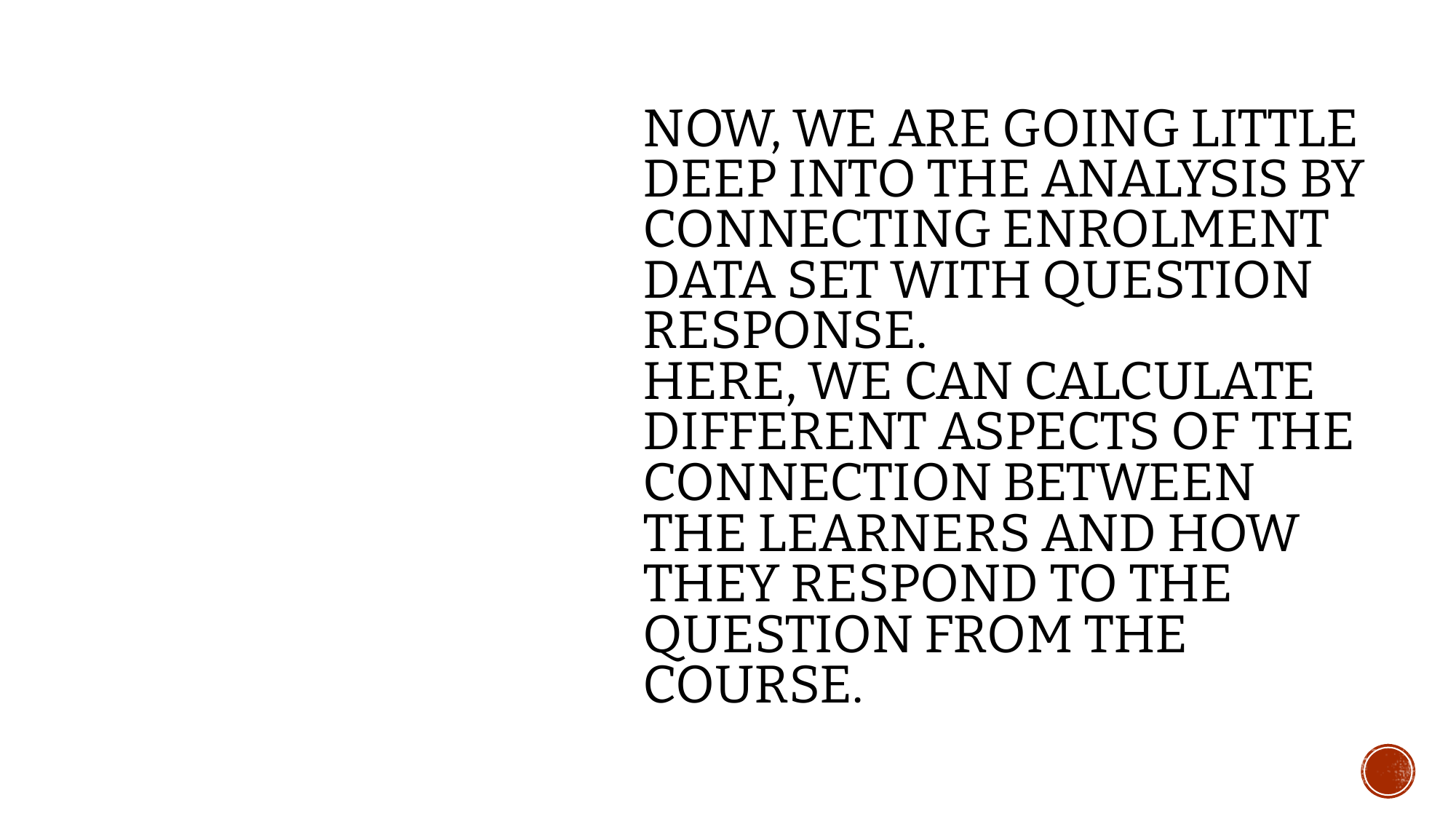

# Now, we are going little deep into the analysis by connecting enrolment data set with question response. Here, we can calculate different aspects of the connection between the learners and how they respond to the question from the course.